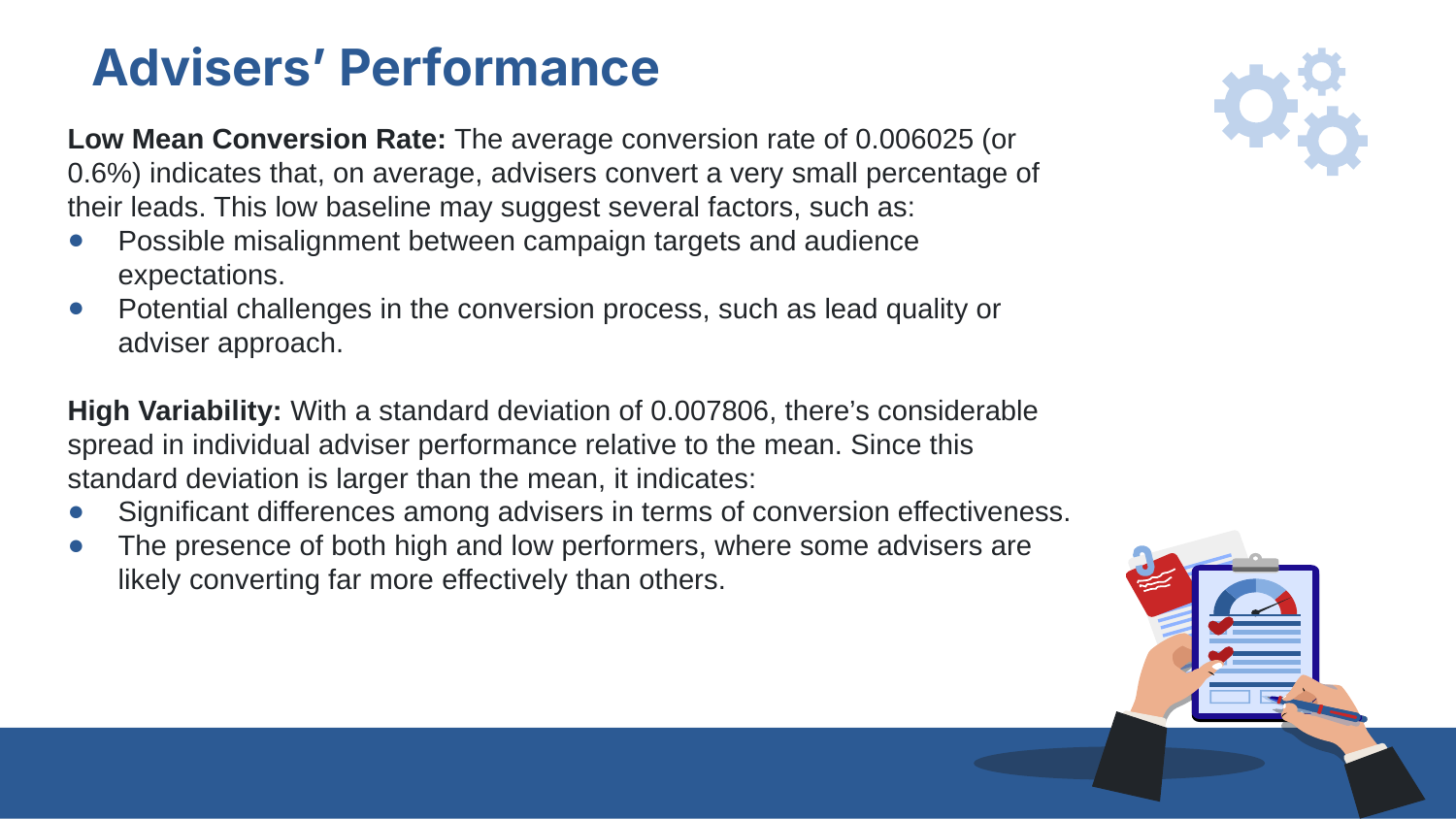

# Advisers’ Performance

Low Mean Conversion Rate: The average conversion rate of 0.006025 (or 0.6%) indicates that, on average, advisers convert a very small percentage of their leads. This low baseline may suggest several factors, such as:
Possible misalignment between campaign targets and audience expectations.
Potential challenges in the conversion process, such as lead quality or adviser approach.

High Variability: With a standard deviation of 0.007806, there’s considerable spread in individual adviser performance relative to the mean. Since this standard deviation is larger than the mean, it indicates:
Significant differences among advisers in terms of conversion effectiveness.
The presence of both high and low performers, where some advisers are likely converting far more effectively than others.